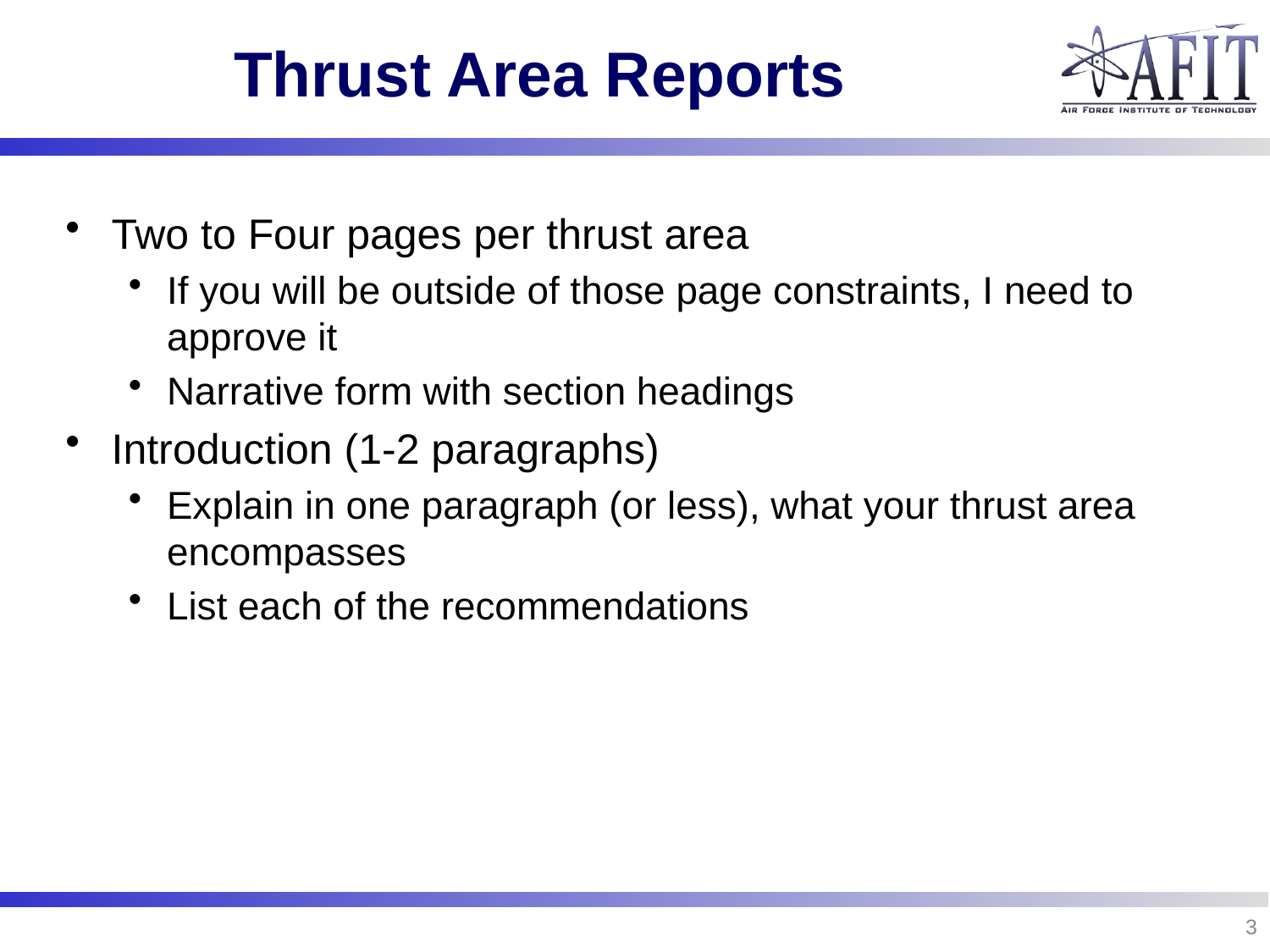

# Thrust Area Reports
Two to Four pages per thrust area
If you will be outside of those page constraints, I need to approve it
Narrative form with section headings
Introduction (1-2 paragraphs)
Explain in one paragraph (or less), what your thrust area encompasses
List each of the recommendations
3